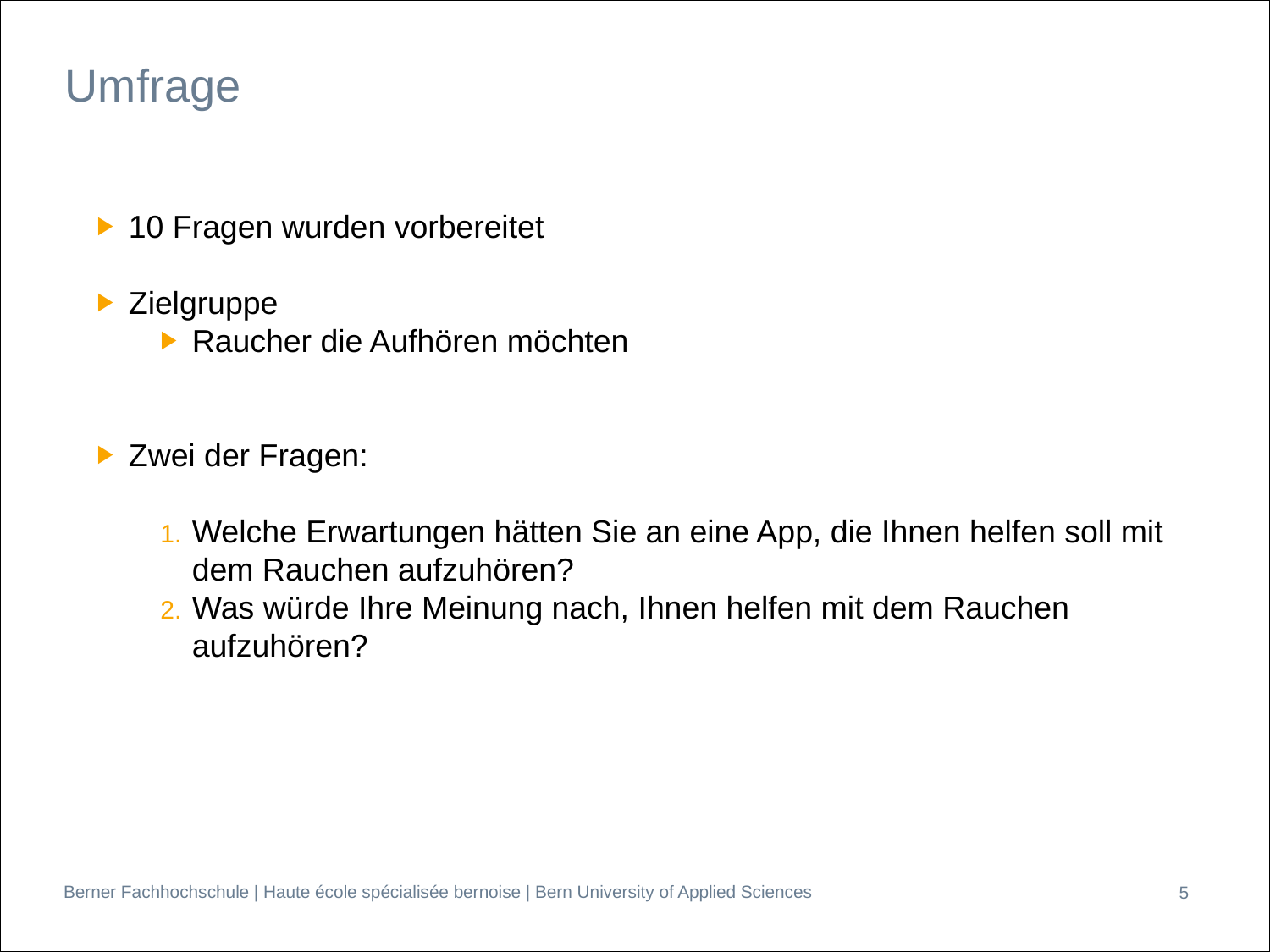

# Umfrage
10 Fragen wurden vorbereitet

Zielgruppe
Raucher die Aufhören möchten

Zwei der Fragen:

Welche Erwartungen hätten Sie an eine App, die Ihnen helfen soll mit dem Rauchen aufzuhören?
Was würde Ihre Meinung nach, Ihnen helfen mit dem Rauchen aufzuhören?

5